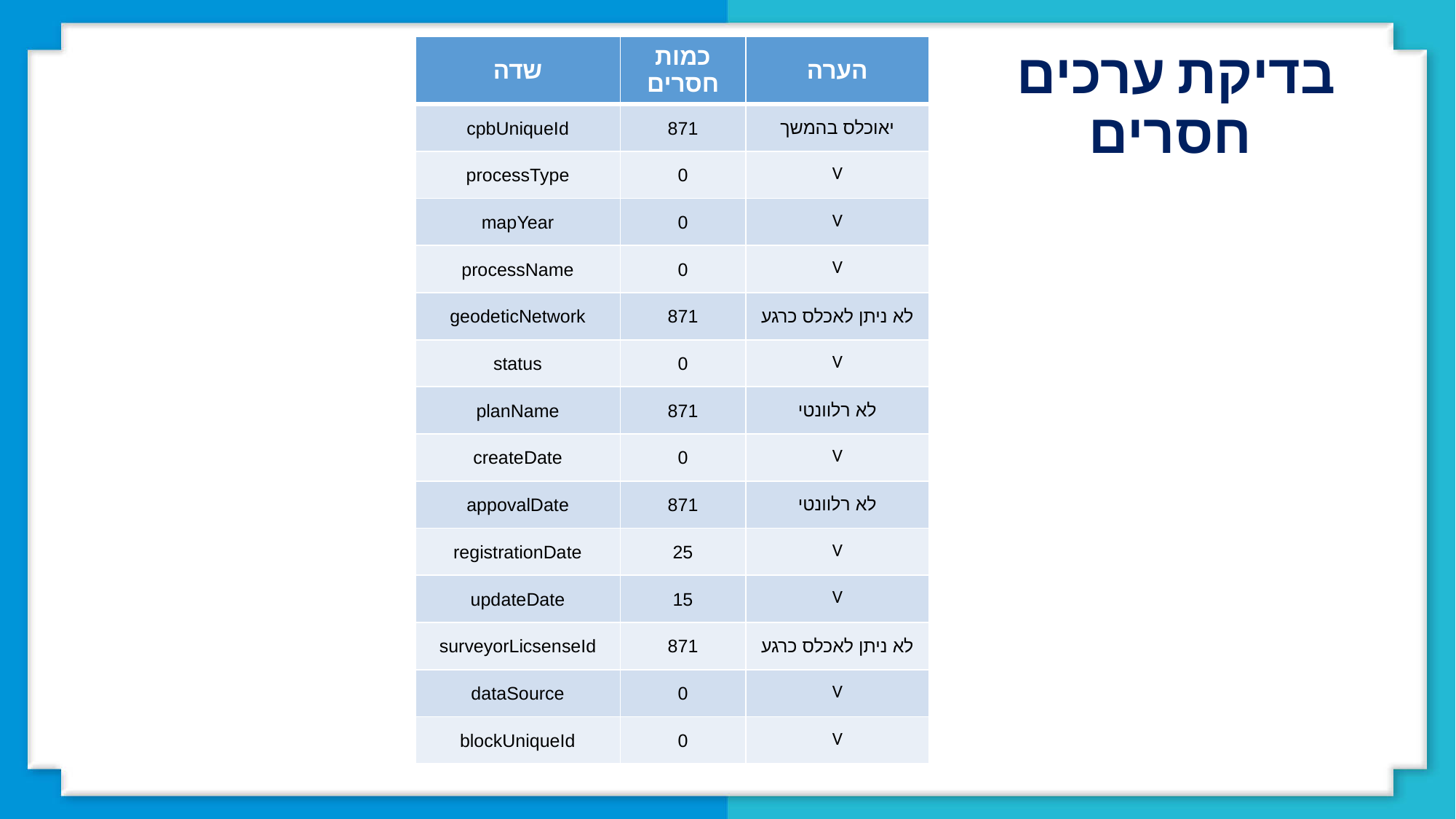

| שדה | כמות חסרים | הערה |
| --- | --- | --- |
| cpbUniqueId | 871 | יאוכלס בהמשך |
| processType | 0 | V |
| mapYear | 0 | V |
| processName | 0 | V |
| geodeticNetwork | 871 | לא ניתן לאכלס כרגע |
| status | 0 | V |
| planName | 871 | לא רלוונטי |
| createDate | 0 | V |
| appovalDate | 871 | לא רלוונטי |
| registrationDate | 25 | V |
| updateDate | 15 | V |
| surveyorLicsenseId | 871 | לא ניתן לאכלס כרגע |
| dataSource | 0 | V |
| blockUniqueId | 0 | V |
בדיקת ערכים
חסרים